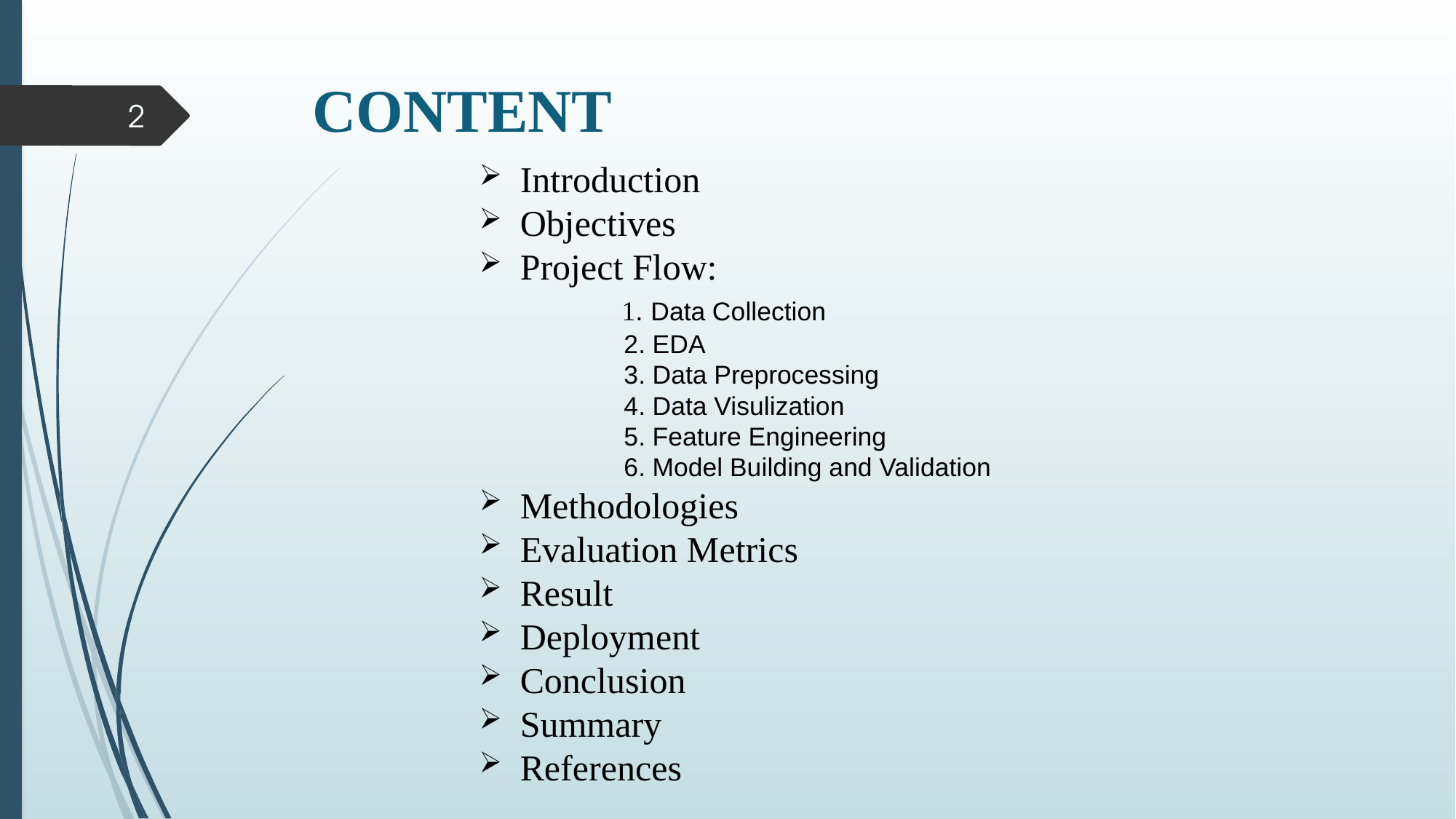

CONTENT
2
Introduction
Objectives
Project Flow:
	    1. Data Collection
	     2. EDA
	     3. Data Preprocessing
	     4. Data Visulization
	     5. Feature Engineering
	     6. Model Building and Validation
Methodologies
Evaluation Metrics
Result
Deployment
Conclusion
Summary
References